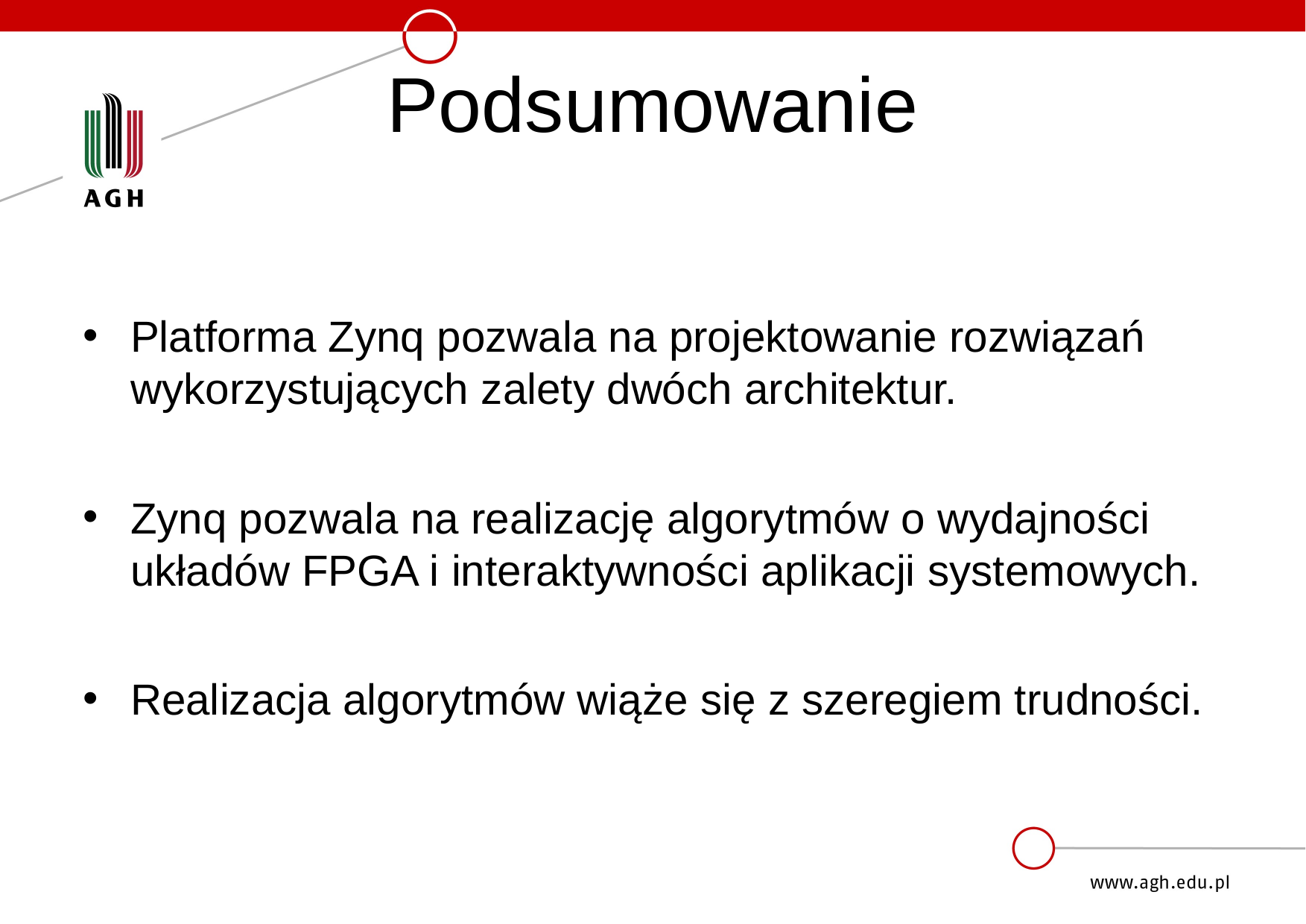

# Podsumowanie
Platforma Zynq pozwala na projektowanie rozwiązań wykorzystujących zalety dwóch architektur.

Zynq pozwala na realizację algorytmów o wydajności układów FPGA i interaktywności aplikacji systemowych.

Realizacja algorytmów wiąże się z szeregiem trudności.